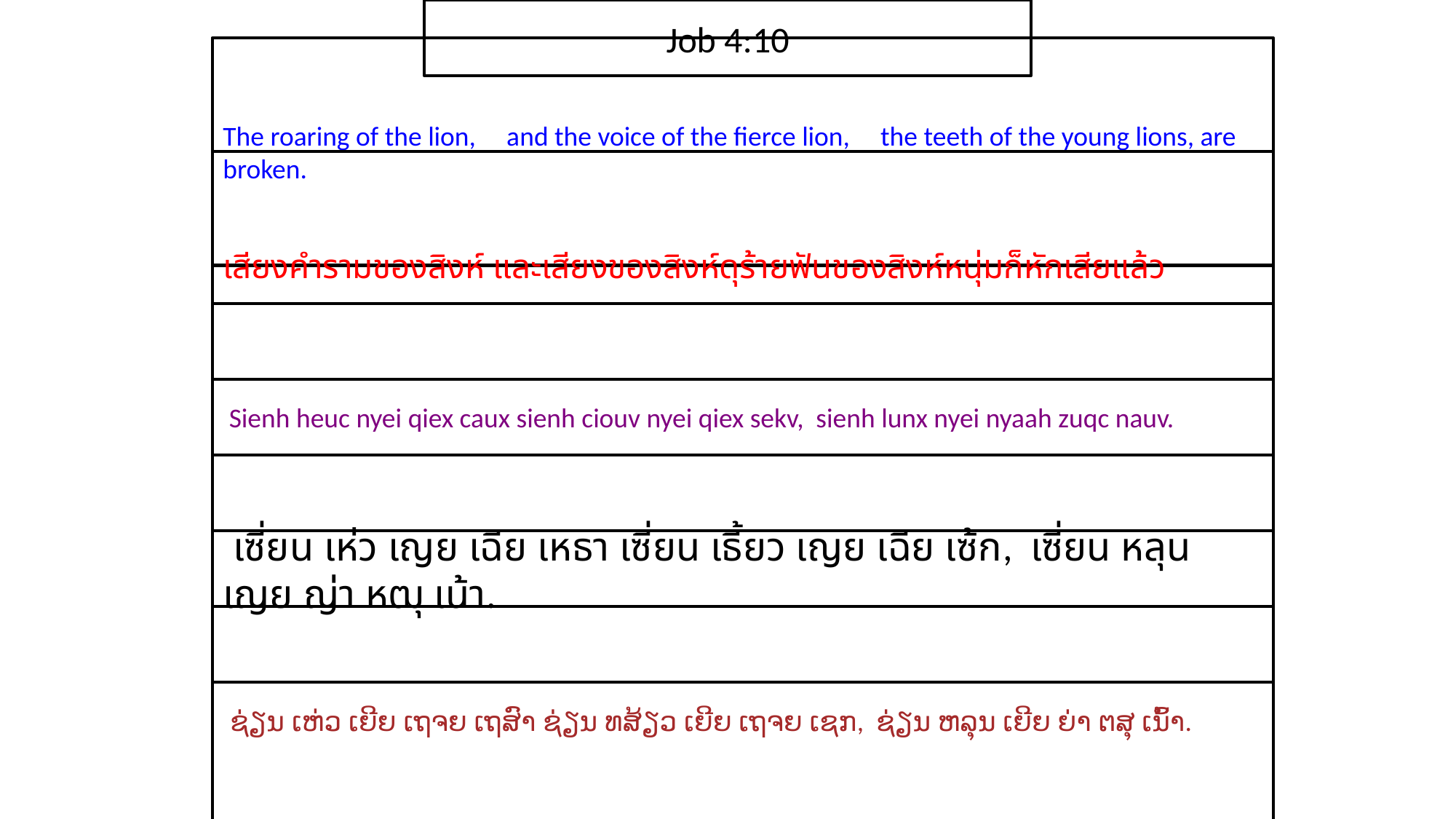

Job 4:10
The roaring of the lion,     and the voice of the fierce lion,     the teeth of the young lions, are broken.
เสียง​คำราม​ของ​สิงห์ และ​เสียง​ของ​สิงห์​ดุ​ร้ายฟัน​ของ​สิงห์​หนุ่ม​ก็​หัก​เสีย​แล้ว​
 Sienh heuc nyei qiex caux sienh ciouv nyei qiex sekv,  sienh lunx nyei nyaah zuqc nauv.
 เซี่ยน เห่ว เญย เฉีย เหธา เซี่ยน เธี้ยว เญย เฉีย เซ้ก,  เซี่ยน หลุน เญย ญ่า หฒุ เน้า.
 ຊ່ຽນ ເຫ່ວ ເຍີຍ ເຖຈຍ ເຖສົາ ຊ່ຽນ ທສ້ຽວ ເຍີຍ ເຖຈຍ ເຊກ,  ຊ່ຽນ ຫລຸນ ເຍີຍ ຍ່າ ຕສຸ ເນົ້າ.